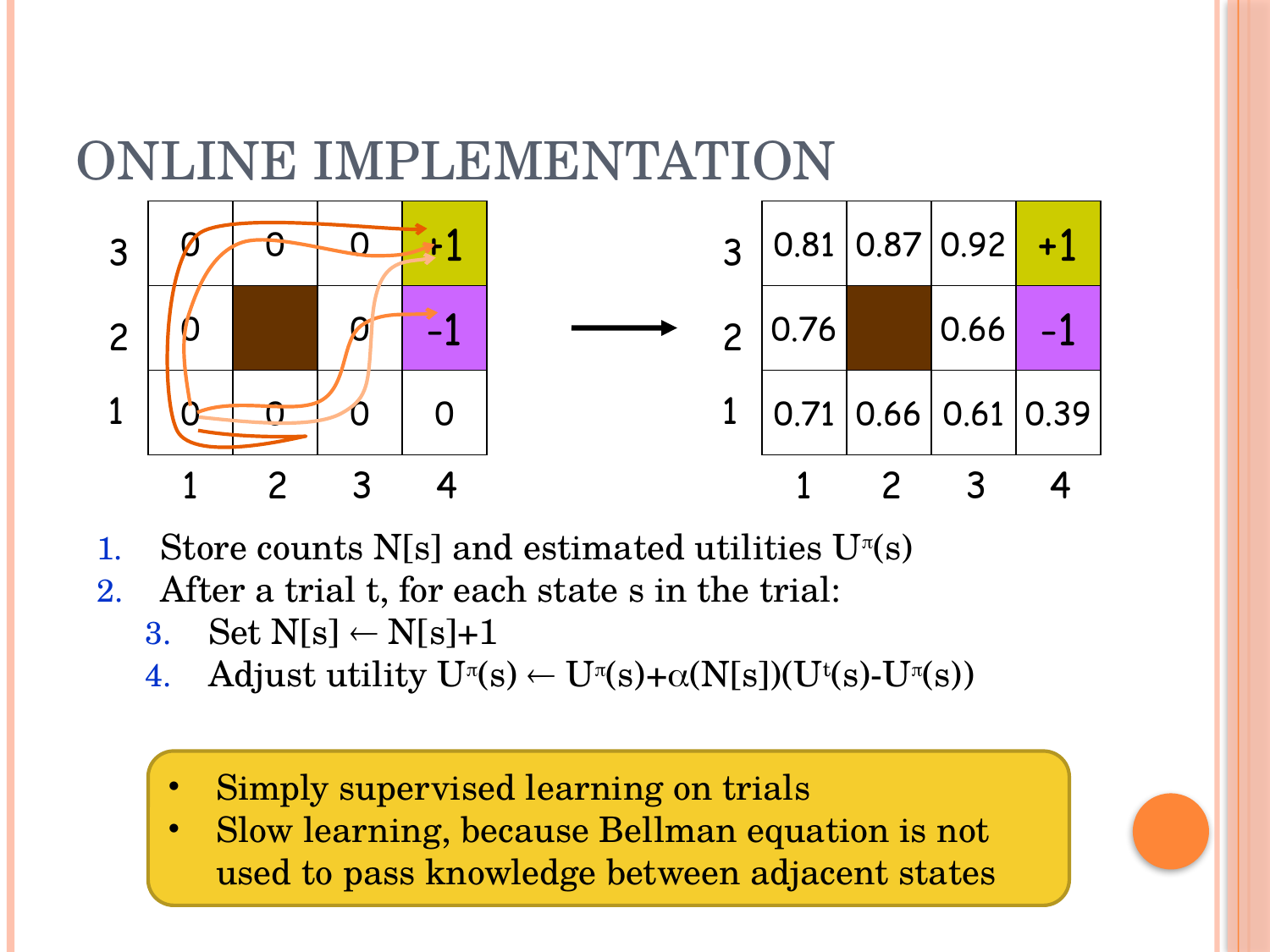

# Online Implementation

0
0
0
+1
3
2
1
1
2
3
4
0
0
-1
0
0
0
0

0.81
0.87
0.92
+1
3
2
1
1
2
3
4
0.76
0.66
-1
0.71
0.66
0.61
0.39

Store counts N[s] and estimated utilities Uπ(s)
After a trial t, for each state s in the trial:
Set N[s] ← N[s]+1
Adjust utility Uπ(s) ← Uπ(s)+α(N[s])(Ut(s)-Uπ(s))
Simply supervised learning on trials
Slow learning, because Bellman equation is not used to pass knowledge between adjacent states